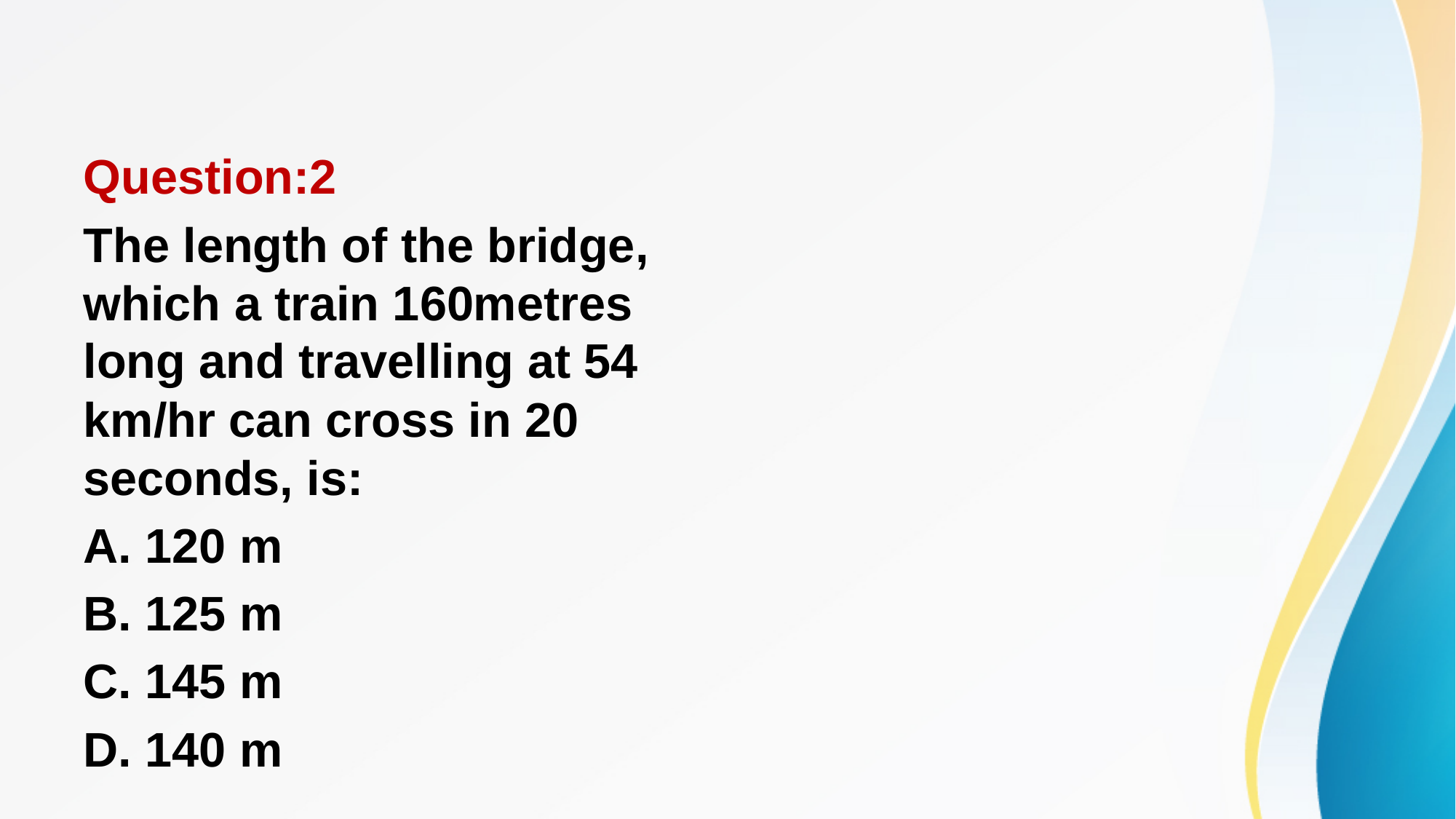

#
Question:2
The length of the bridge, which a train 160metres long and travelling at 54 km/hr can cross in 20 seconds, is:
A. 120 m
B. 125 m
C. 145 m
D. 140 m